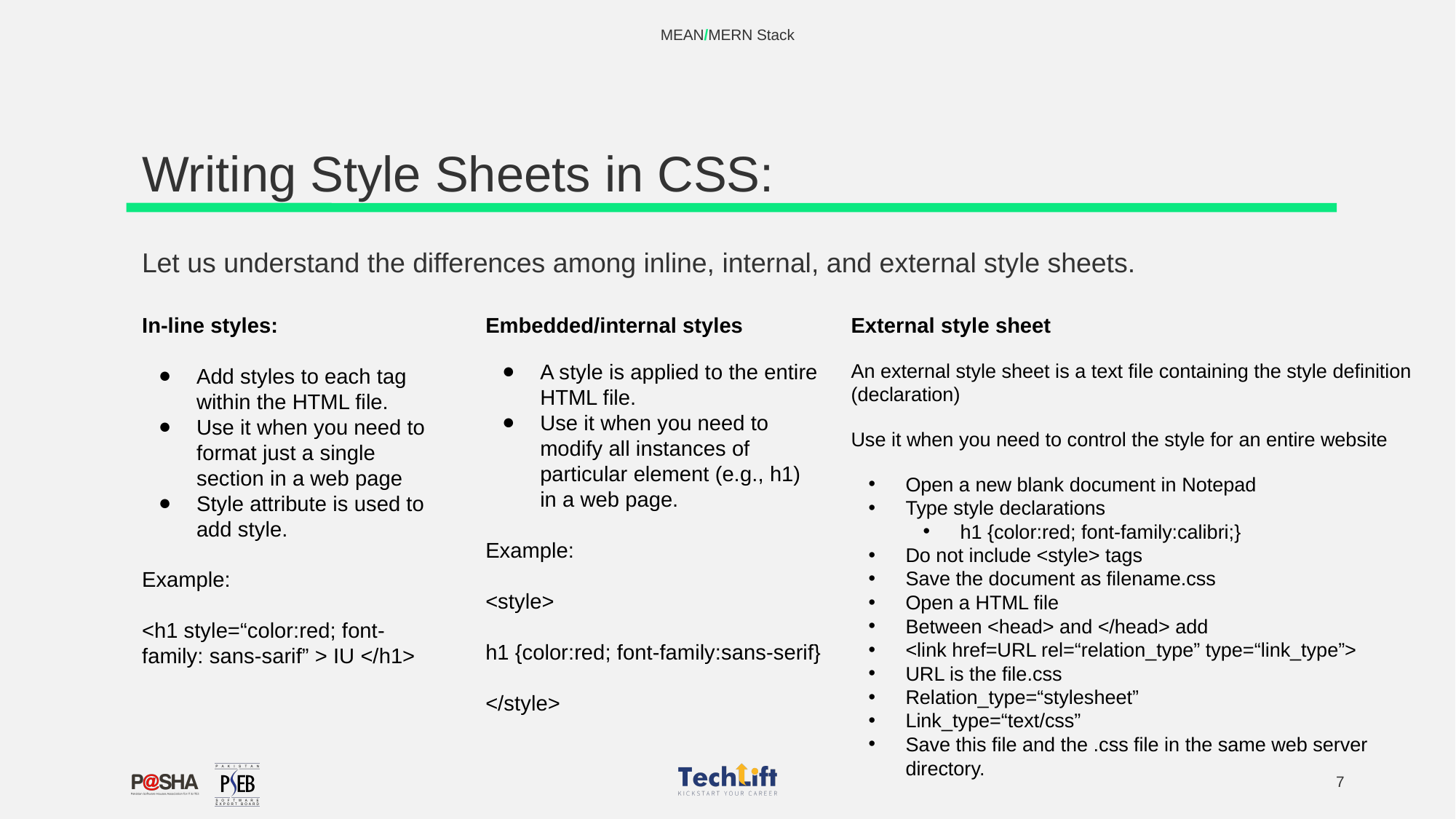

MEAN/MERN Stack
# Writing Style Sheets in CSS:
Let us understand the differences among inline, internal, and external style sheets.
In-line styles:

Add styles to each tag within the HTML file.
Use it when you need to format just a single section in a web page
Style attribute is used to add style.

Example:

<h1 style=“color:red; font-family: sans-sarif” > IU </h1>
Embedded/internal styles
A style is applied to the entire HTML file.
Use it when you need to modify all instances of particular element (e.g., h1) in a web page.

Example:

<style>

h1 {color:red; font-family:sans-serif}

</style>
External style sheet
An external style sheet is a text file containing the style definition (declaration)
Use it when you need to control the style for an entire website
Open a new blank document in Notepad
Type style declarations
h1 {color:red; font-family:calibri;}
Do not include <style> tags
Save the document as filename.css
Open a HTML file
Between <head> and </head> add
<link href=URL rel=“relation_type” type=“link_type”>
URL is the file.css
Relation_type=“stylesheet”
Link_type=“text/css”
Save this file and the .css file in the same web server directory.
7